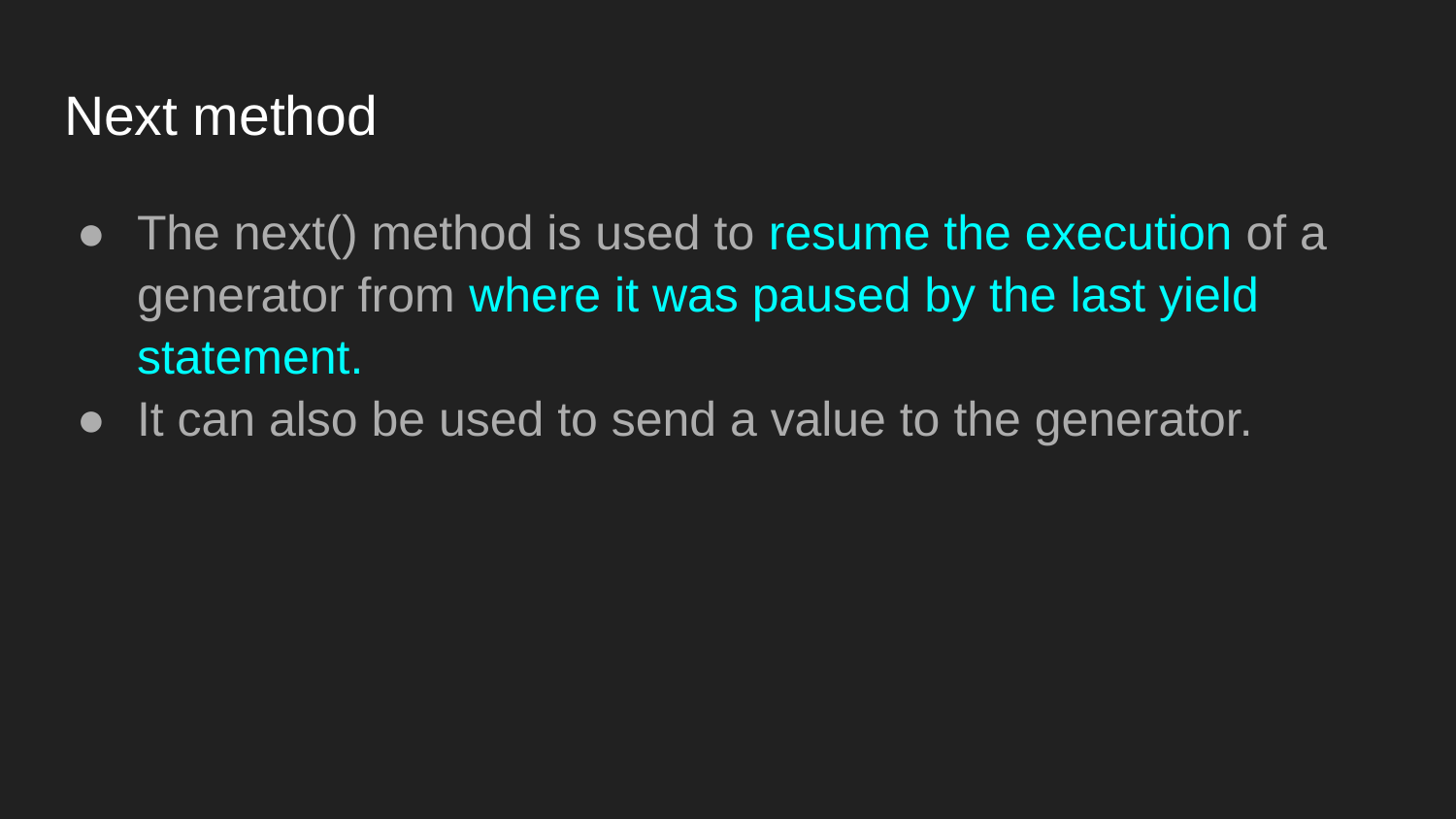

# Next method
The next() method is used to resume the execution of a generator from where it was paused by the last yield statement.
It can also be used to send a value to the generator.